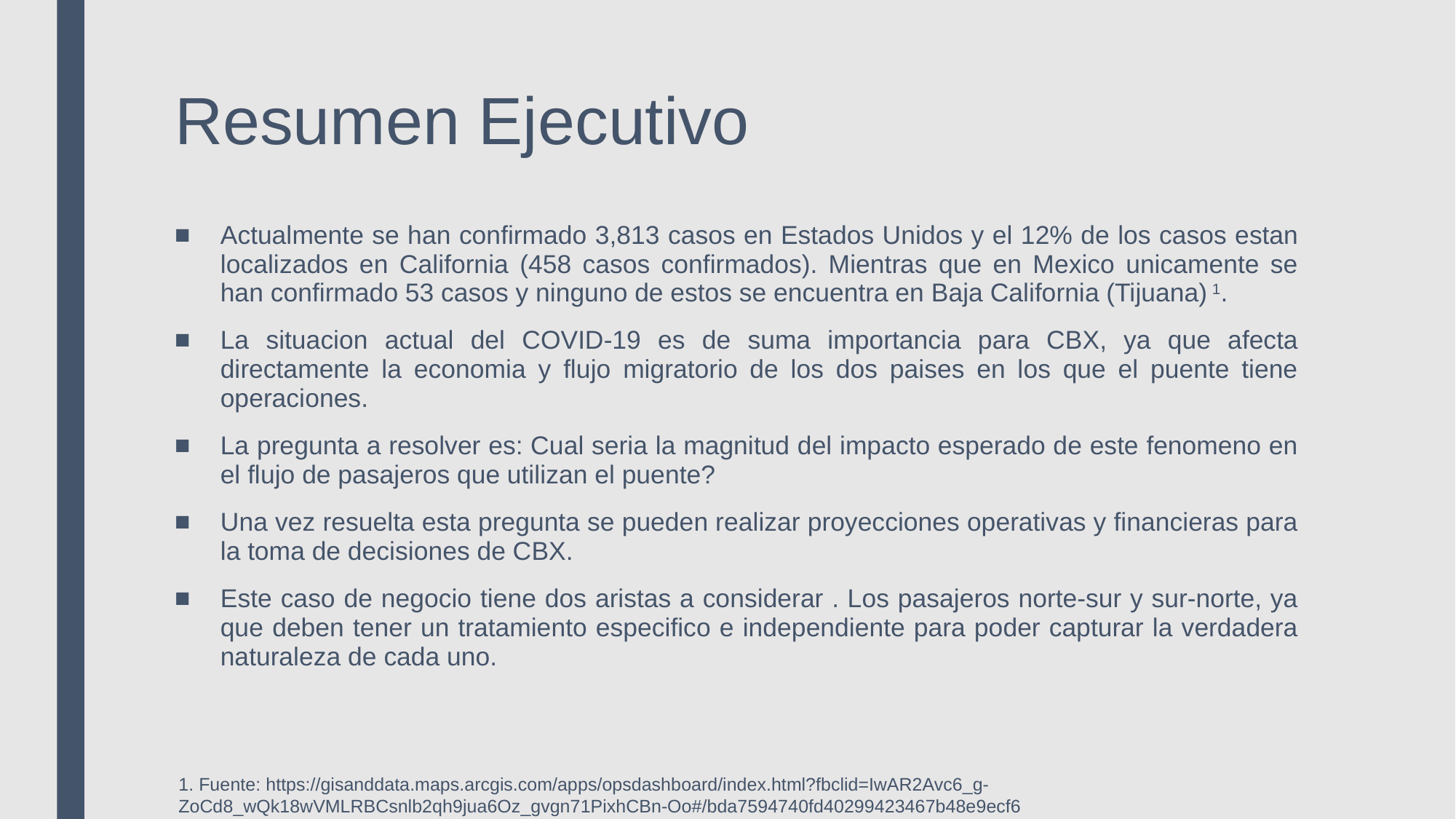

# Resumen Ejecutivo

Actualmente se han confirmado 3,813 casos en Estados Unidos y el 12% de los casos estan localizados en California (458 casos confirmados). Mientras que en Mexico unicamente se han confirmado 53 casos y ninguno de estos se encuentra en Baja California (Tijuana) 1.
La situacion actual del COVID-19 es de suma importancia para CBX, ya que afecta directamente la economia y flujo migratorio de los dos paises en los que el puente tiene operaciones.
La pregunta a resolver es: Cual seria la magnitud del impacto esperado de este fenomeno en el flujo de pasajeros que utilizan el puente?
Una vez resuelta esta pregunta se pueden realizar proyecciones operativas y financieras para la toma de decisiones de CBX.
Este caso de negocio tiene dos aristas a considerar . Los pasajeros norte-sur y sur-norte, ya que deben tener un tratamiento especifico e independiente para poder capturar la verdadera naturaleza de cada uno.
1. Fuente: https://gisanddata.maps.arcgis.com/apps/opsdashboard/index.html?fbclid=IwAR2Avc6_g-ZoCd8_wQk18wVMLRBCsnlb2qh9jua6Oz_gvgn71PixhCBn-Oo#/bda7594740fd40299423467b48e9ecf6